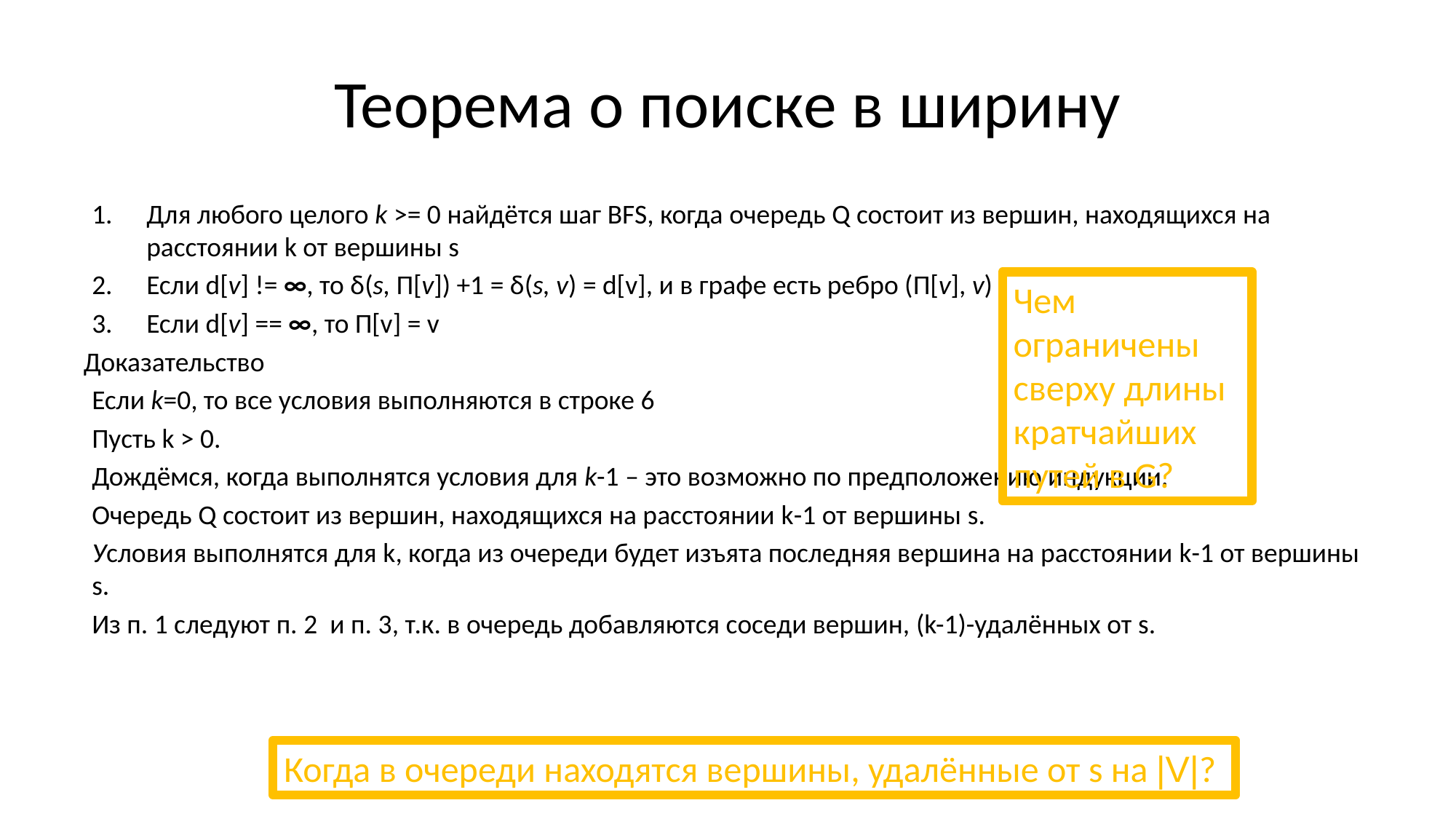

# Теорема о поиске в ширину
Для любого целого k >= 0 найдётся шаг BFS, когда очередь Q состоит из вершин, находящихся на расстоянии k от вершины s
Если d[v] != ∞, то δ(s, Π[v]) +1 = δ(s, v) = d[v], и в графе есть ребро (Π[v], v)
Если d[v] == ∞, то Π[v] = v
Доказательство
Если k=0, то все условия выполняются в строке 6
Пусть k > 0.
Дождёмся, когда выполнятся условия для k-1 – это возможно по предположению индукции.
Очередь Q состоит из вершин, находящихся на расстоянии k-1 от вершины s.
Условия выполнятся для k, когда из очереди будет изъята последняя вершина на расстоянии k-1 от вершины s.
Из п. 1 следуют п. 2  и п. 3, т.к. в очередь добавляются соседи вершин, (k-1)-удалённых от s.
Чем ограничены сверху длины кратчайших путей в G?
Когда в очереди находятся вершины, удалённые от s на |V|?